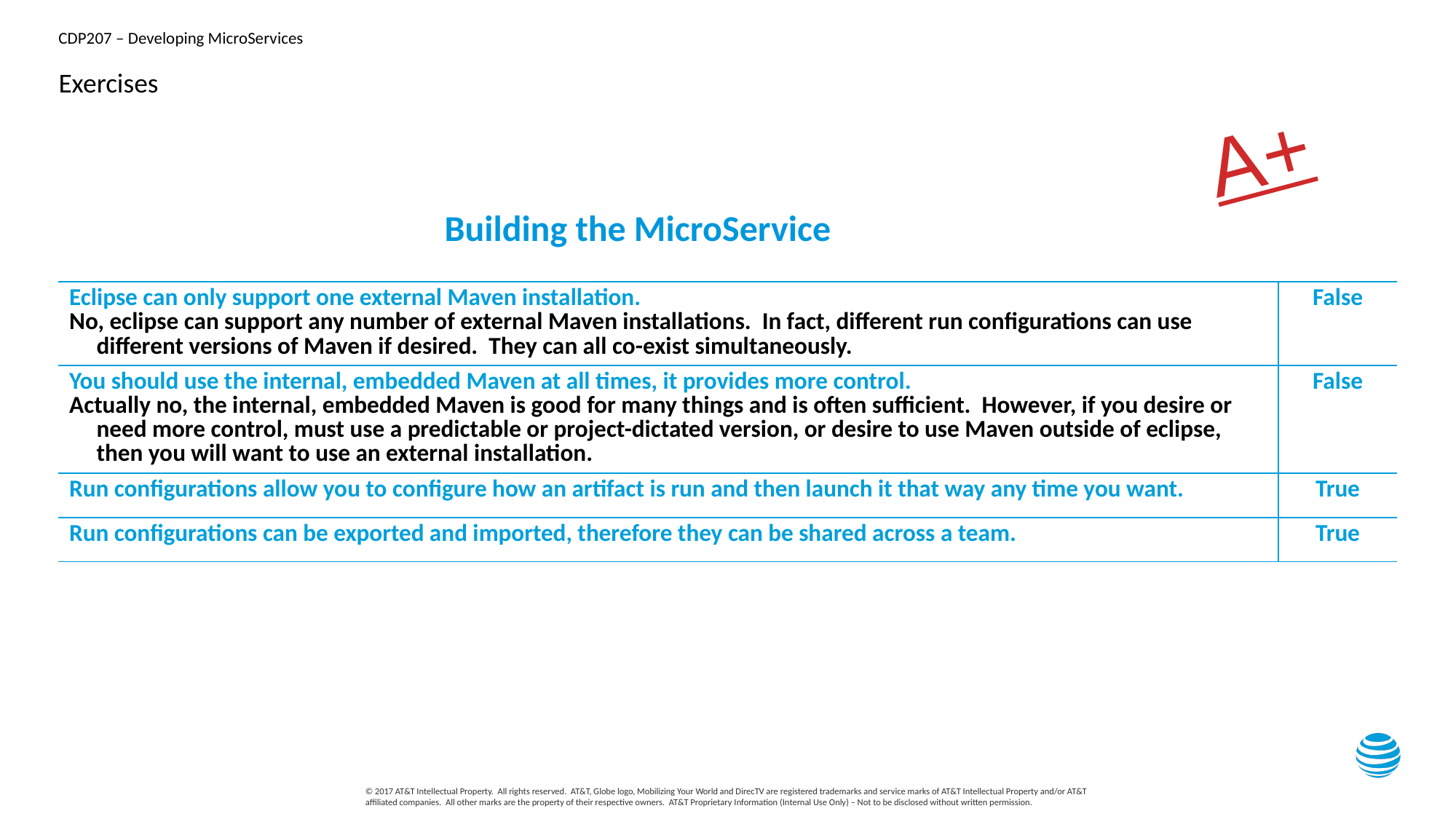

# Exercises
A+
Building the MicroService
| Eclipse can only support one external Maven installation. No, eclipse can support any number of external Maven installations. In fact, different run configurations can use different versions of Maven if desired. They can all co-exist simultaneously. | False |
| --- | --- |
| You should use the internal, embedded Maven at all times, it provides more control. Actually no, the internal, embedded Maven is good for many things and is often sufficient. However, if you desire or need more control, must use a predictable or project-dictated version, or desire to use Maven outside of eclipse, then you will want to use an external installation. | False |
| Run configurations allow you to configure how an artifact is run and then launch it that way any time you want. | True |
| Run configurations can be exported and imported, therefore they can be shared across a team. | True |